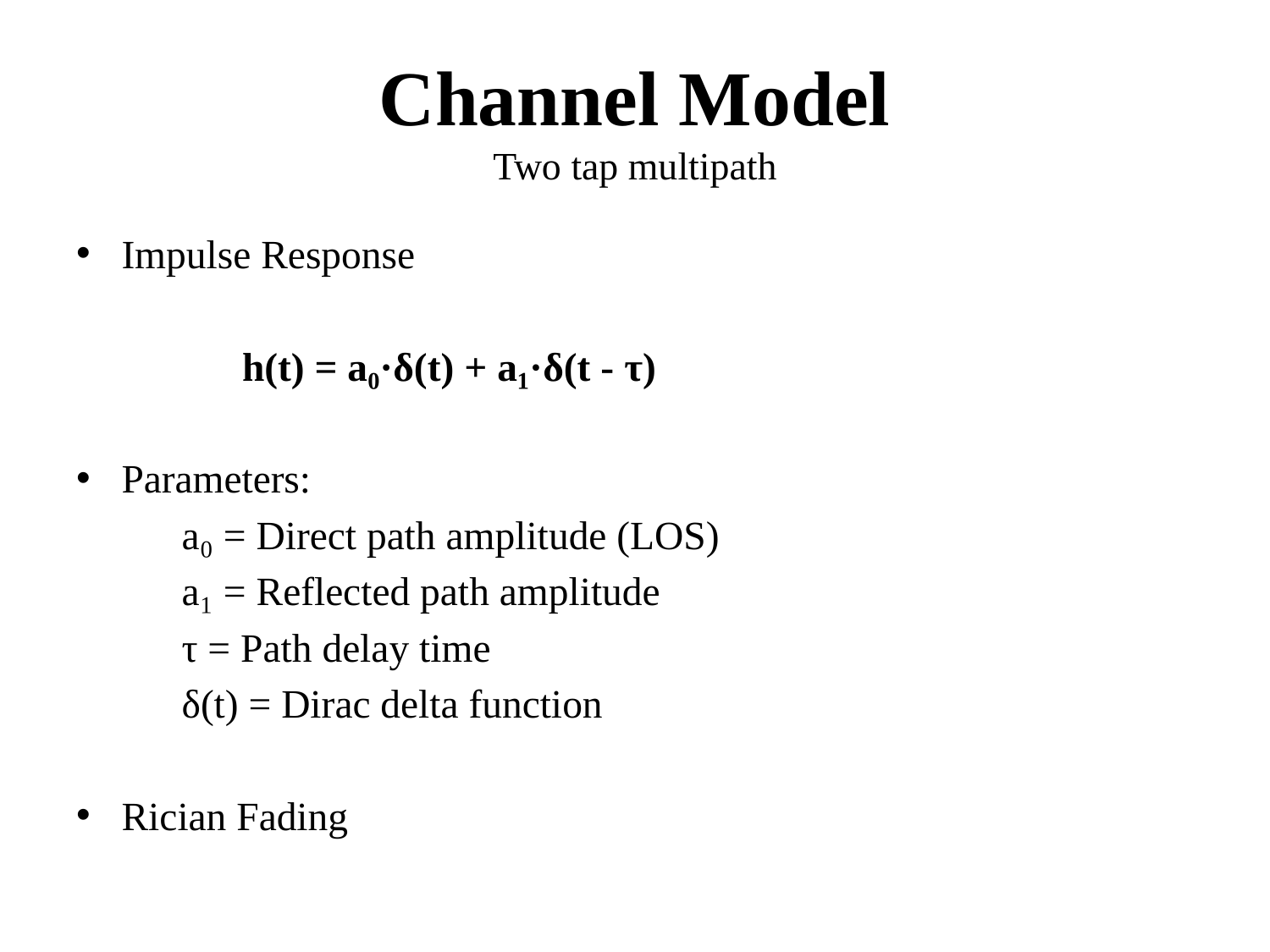

# Channel Model Two tap multipath
Impulse Response

h(t) = a₀·δ(t) + a₁·δ(t - τ)

Parameters:
a₀ = Direct path amplitude (LOS)
a₁ = Reflected path amplitude
τ = Path delay time
δ(t) = Dirac delta function

Rician Fading